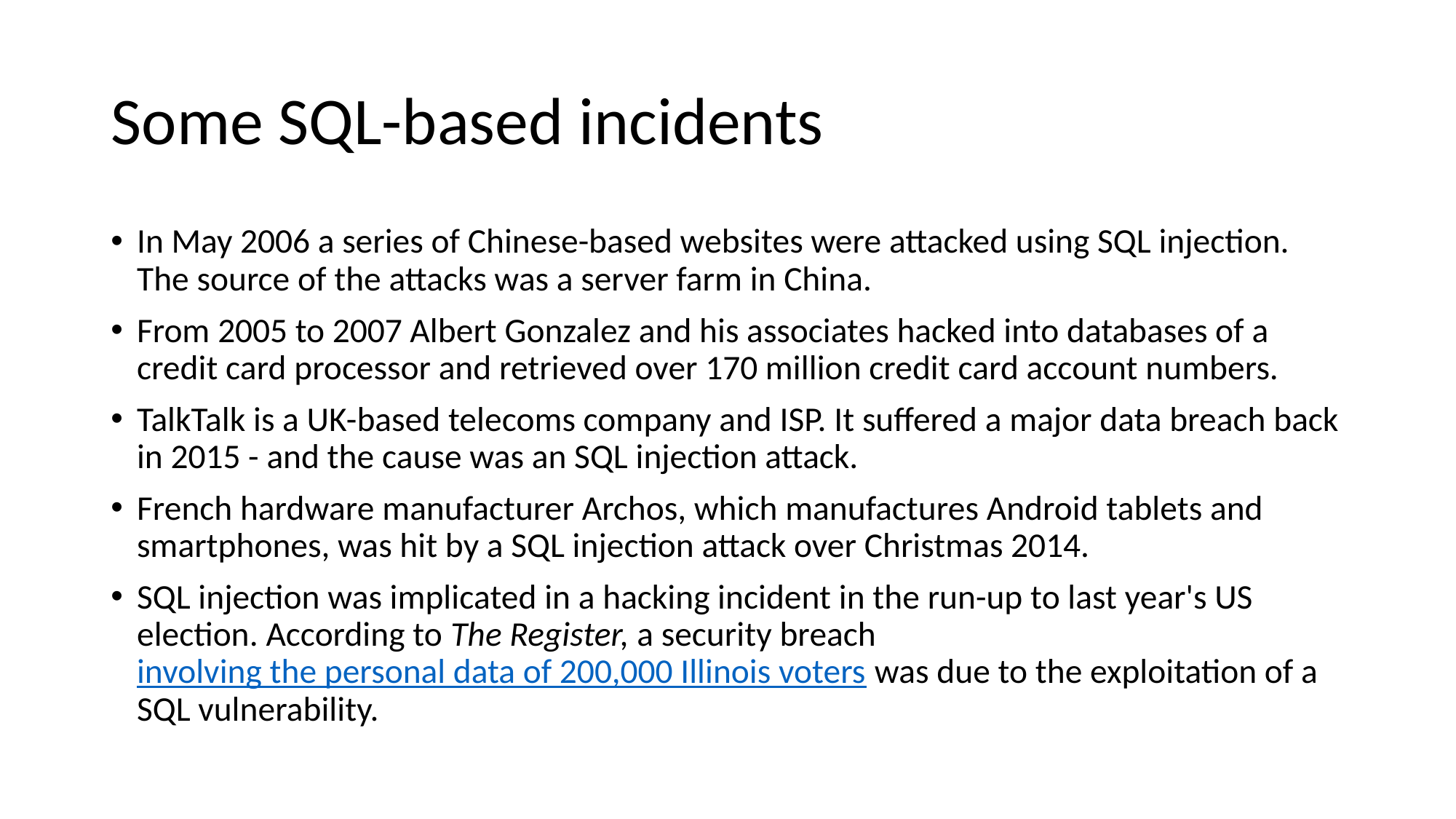

# Some SQL-based incidents
In May 2006 a series of Chinese-based websites were attacked using SQL injection. The source of the attacks was a server farm in China.
From 2005 to 2007 Albert Gonzalez and his associates hacked into databases of a credit card processor and retrieved over 170 million credit card account numbers.
TalkTalk is a UK-based telecoms company and ISP. It suffered a major data breach back in 2015 - and the cause was an SQL injection attack.
French hardware manufacturer Archos, which manufactures Android tablets and smartphones, was hit by a SQL injection attack over Christmas 2014.
SQL injection was implicated in a hacking incident in the run-up to last year's US election. According to The Register, a security breach involving the personal data of 200,000 Illinois voters was due to the exploitation of a SQL vulnerability.